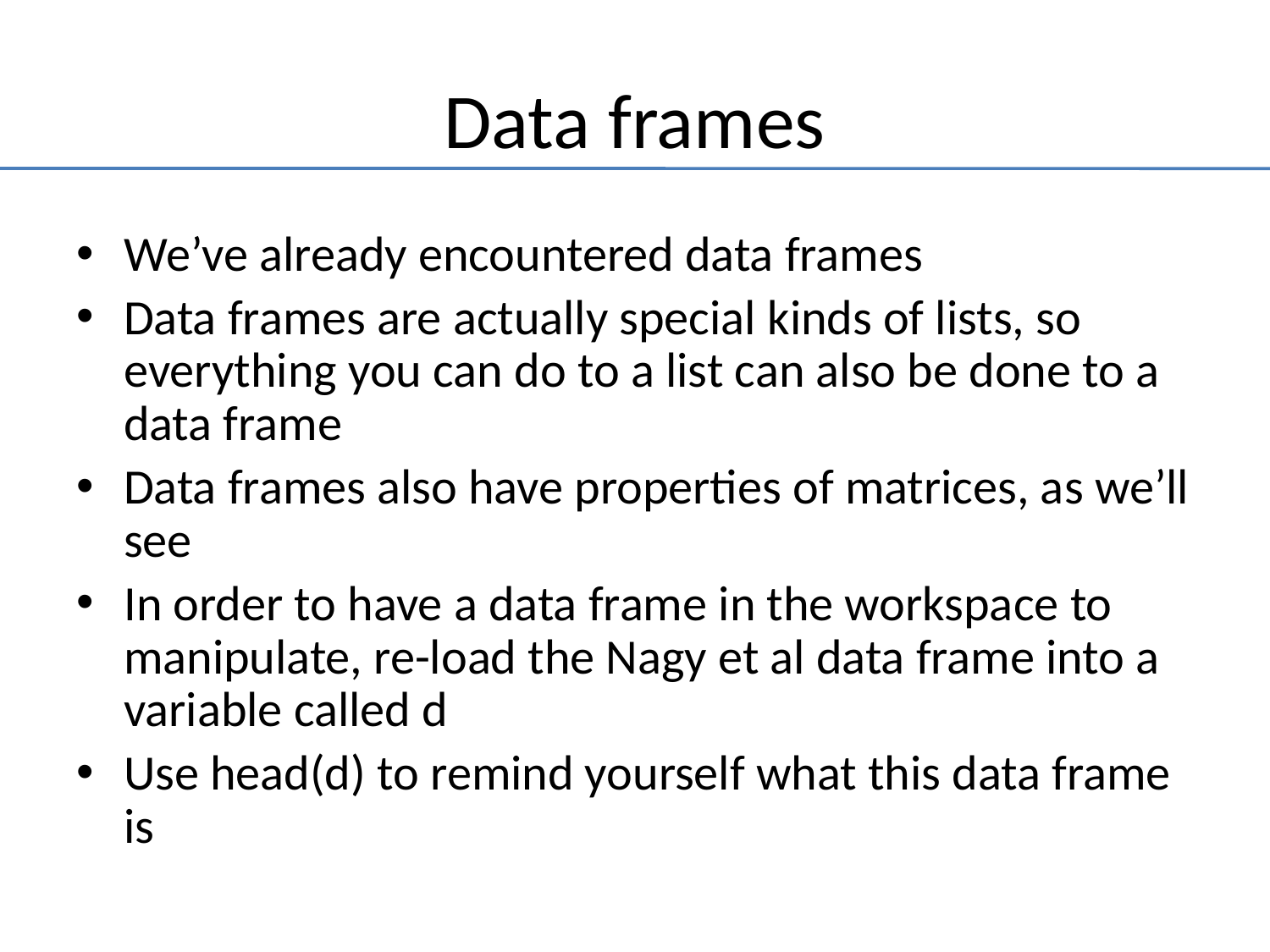

# Data frames
We’ve already encountered data frames
Data frames are actually special kinds of lists, so everything you can do to a list can also be done to a data frame
Data frames also have properties of matrices, as we’ll see
In order to have a data frame in the workspace to manipulate, re-load the Nagy et al data frame into a variable called d
Use head(d) to remind yourself what this data frame is